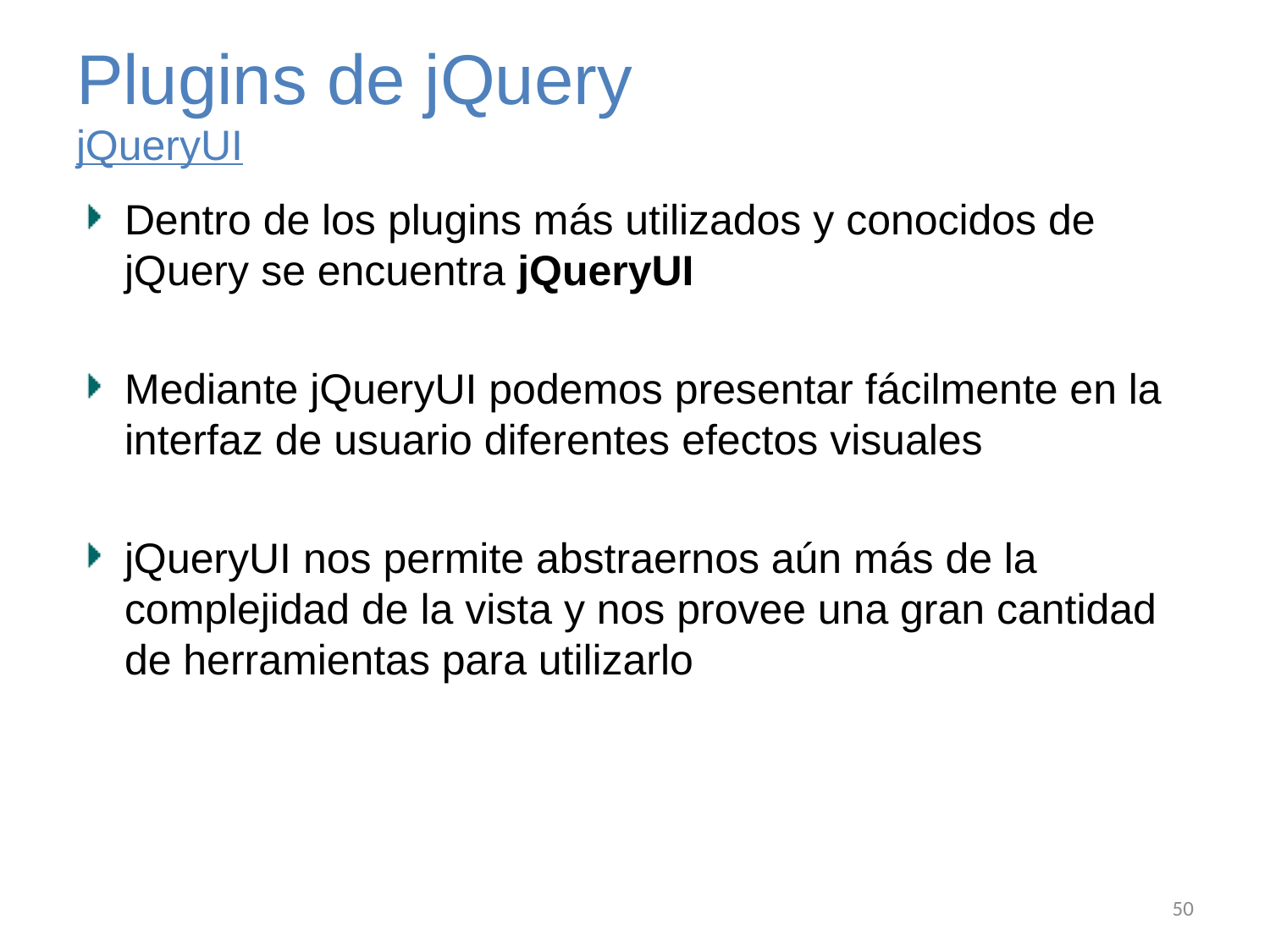

# Plugins de jQuery jQueryUI
Dentro de los plugins más utilizados y conocidos de jQuery se encuentra jQueryUI

Mediante jQueryUI podemos presentar fácilmente en la interfaz de usuario diferentes efectos visuales

jQueryUI nos permite abstraernos aún más de la complejidad de la vista y nos provee una gran cantidad de herramientas para utilizarlo

50